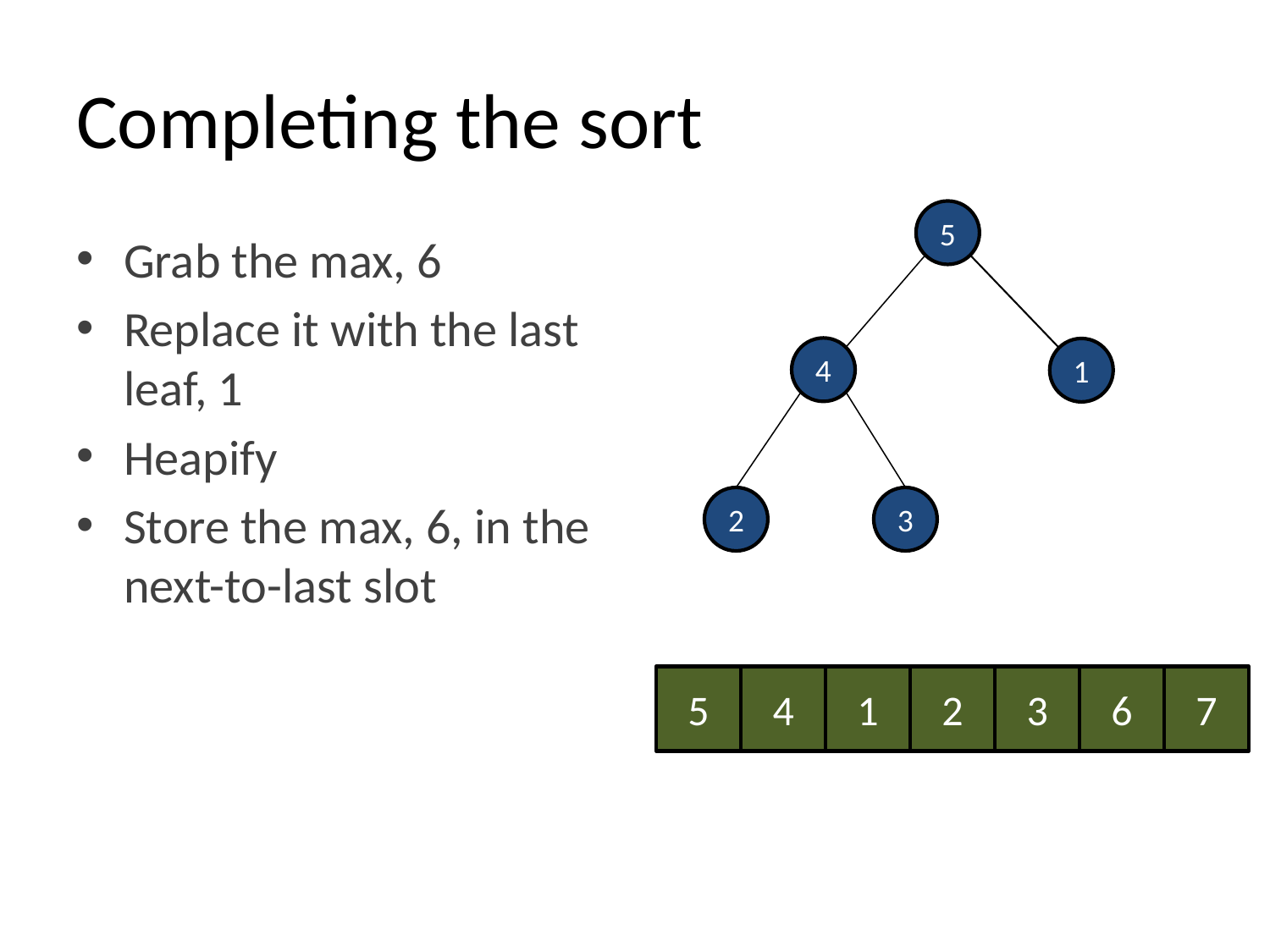

# Completing the sort
5
Grab the max, 6
Replace it with the last leaf, 1
Heapify
Store the max, 6, in the next-to-last slot

4
1
2
3
5
4
1
2
3
6
7